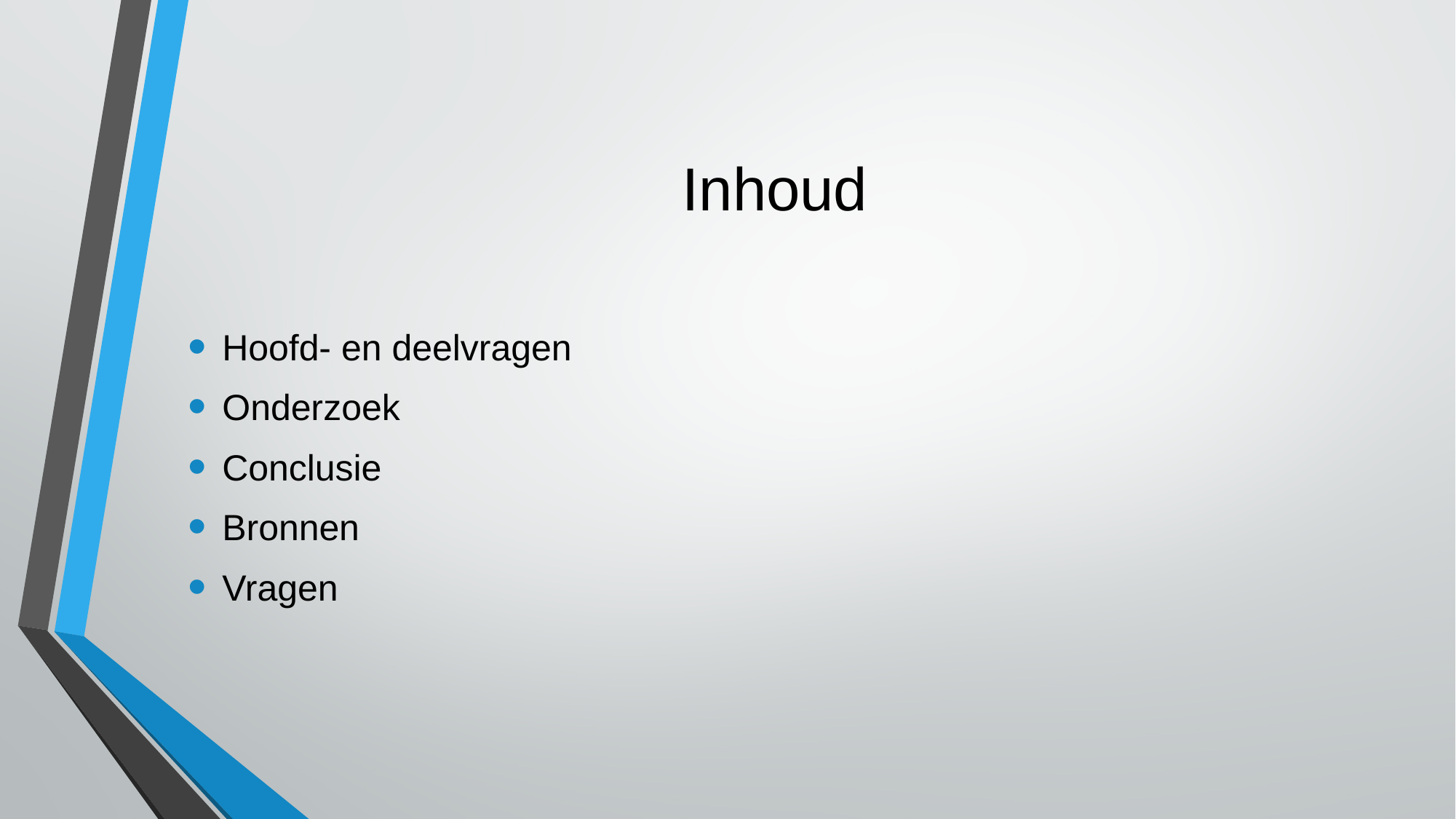

# Inhoud
Hoofd- en deelvragen
Onderzoek
Conclusie
Bronnen
Vragen